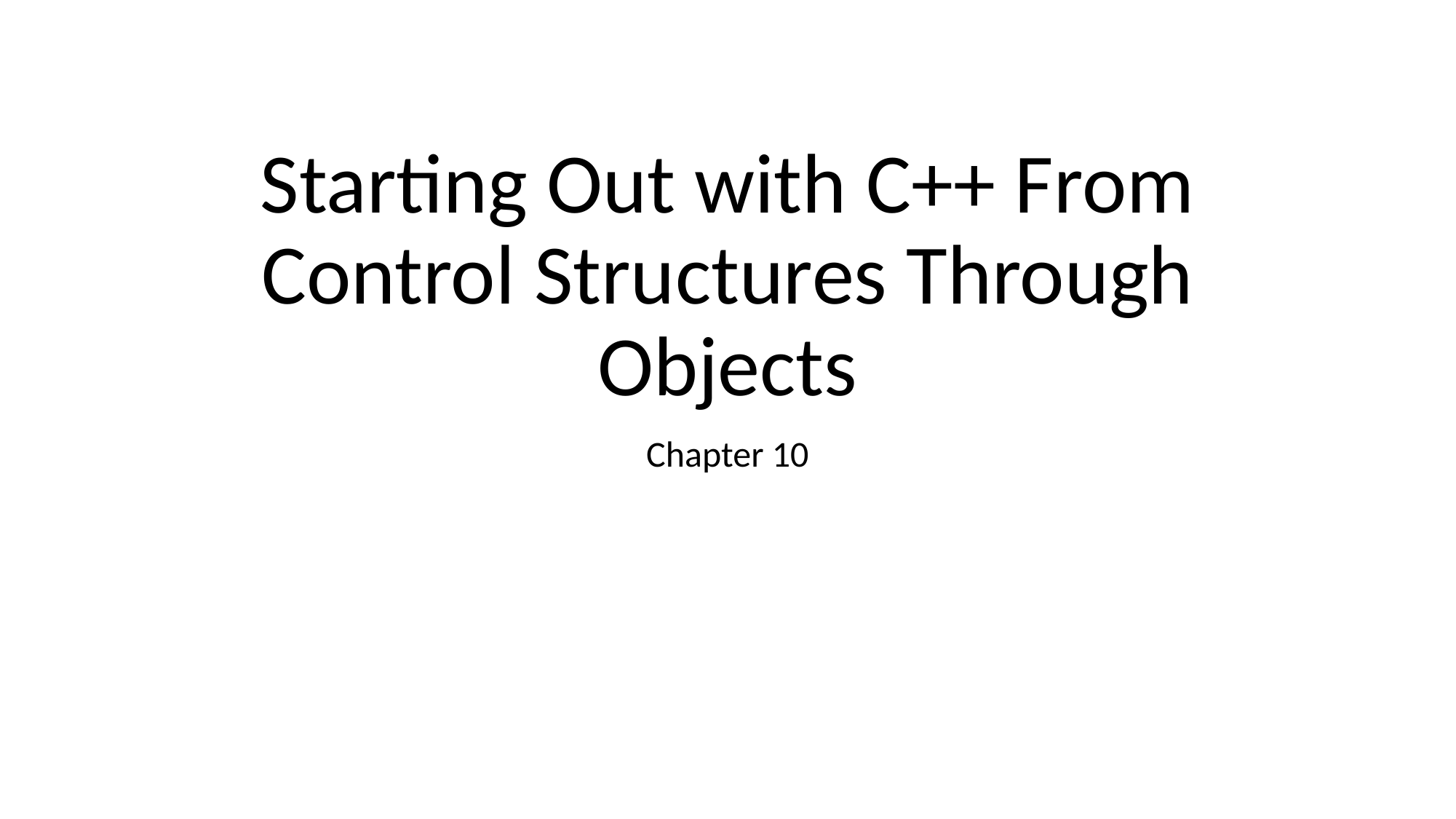

# Starting Out with C++ From Control Structures Through Objects
Chapter 10